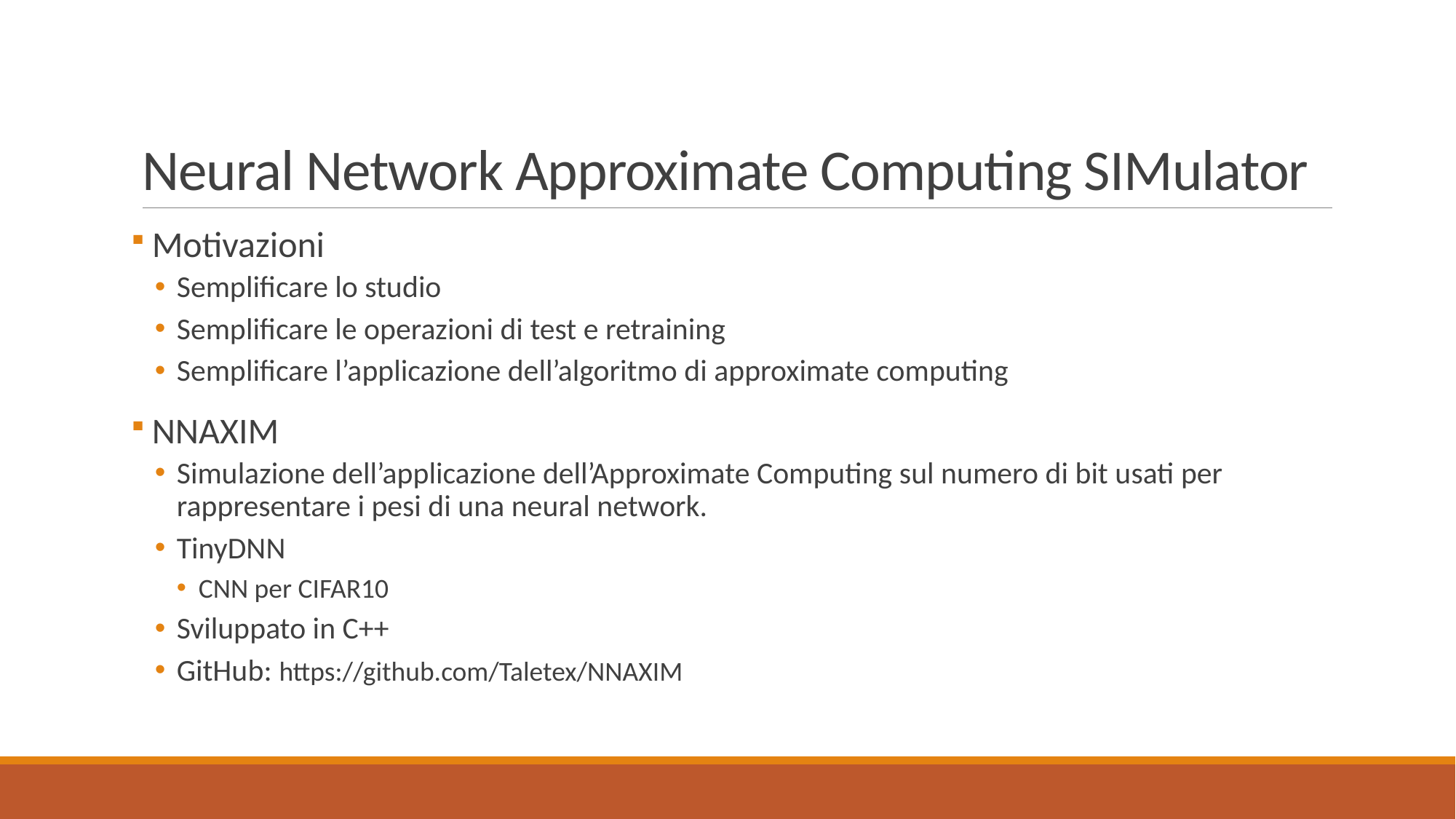

# Neural Network Approximate Computing SIMulator
 Motivazioni
Semplificare lo studio
Semplificare le operazioni di test e retraining
Semplificare l’applicazione dell’algoritmo di approximate computing
 NNAXIM
Simulazione dell’applicazione dell’Approximate Computing sul numero di bit usati per rappresentare i pesi di una neural network.
TinyDNN
CNN per CIFAR10
Sviluppato in C++
GitHub: https://github.com/Taletex/NNAXIM